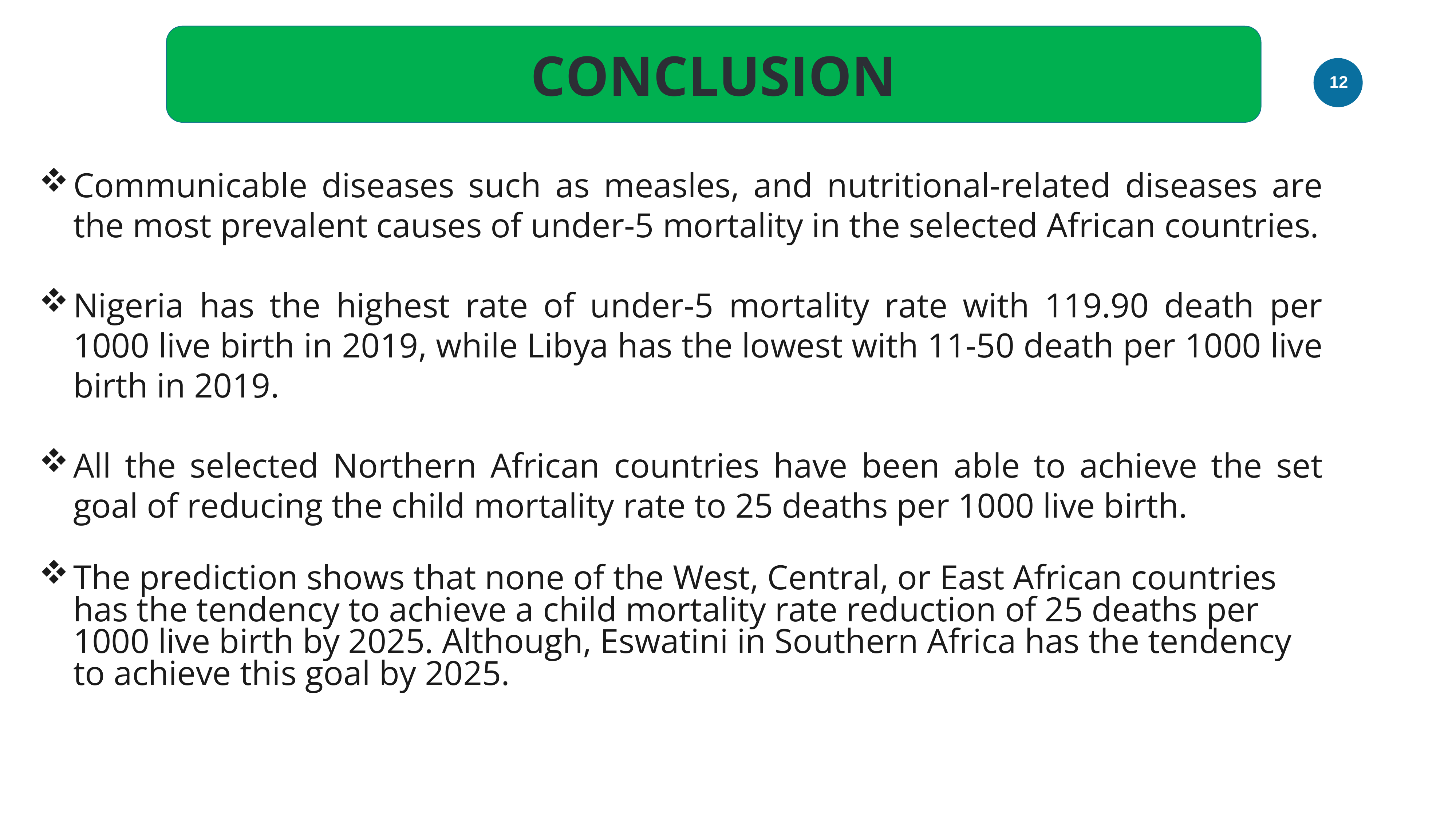

CONCLUSION
Communicable diseases such as measles, and nutritional-related diseases are the most prevalent causes of under-5 mortality in the selected African countries.

Nigeria has the highest rate of under-5 mortality rate with 119.90 death per 1000 live birth in 2019, while Libya has the lowest with 11-50 death per 1000 live birth in 2019.

All the selected Northern African countries have been able to achieve the set goal of reducing the child mortality rate to 25 deaths per 1000 live birth.

The prediction shows that none of the West, Central, or East African countries has the tendency to achieve a child mortality rate reduction of 25 deaths per 1000 live birth by 2025. Although, Eswatini in Southern Africa has the tendency to achieve this goal by 2025.